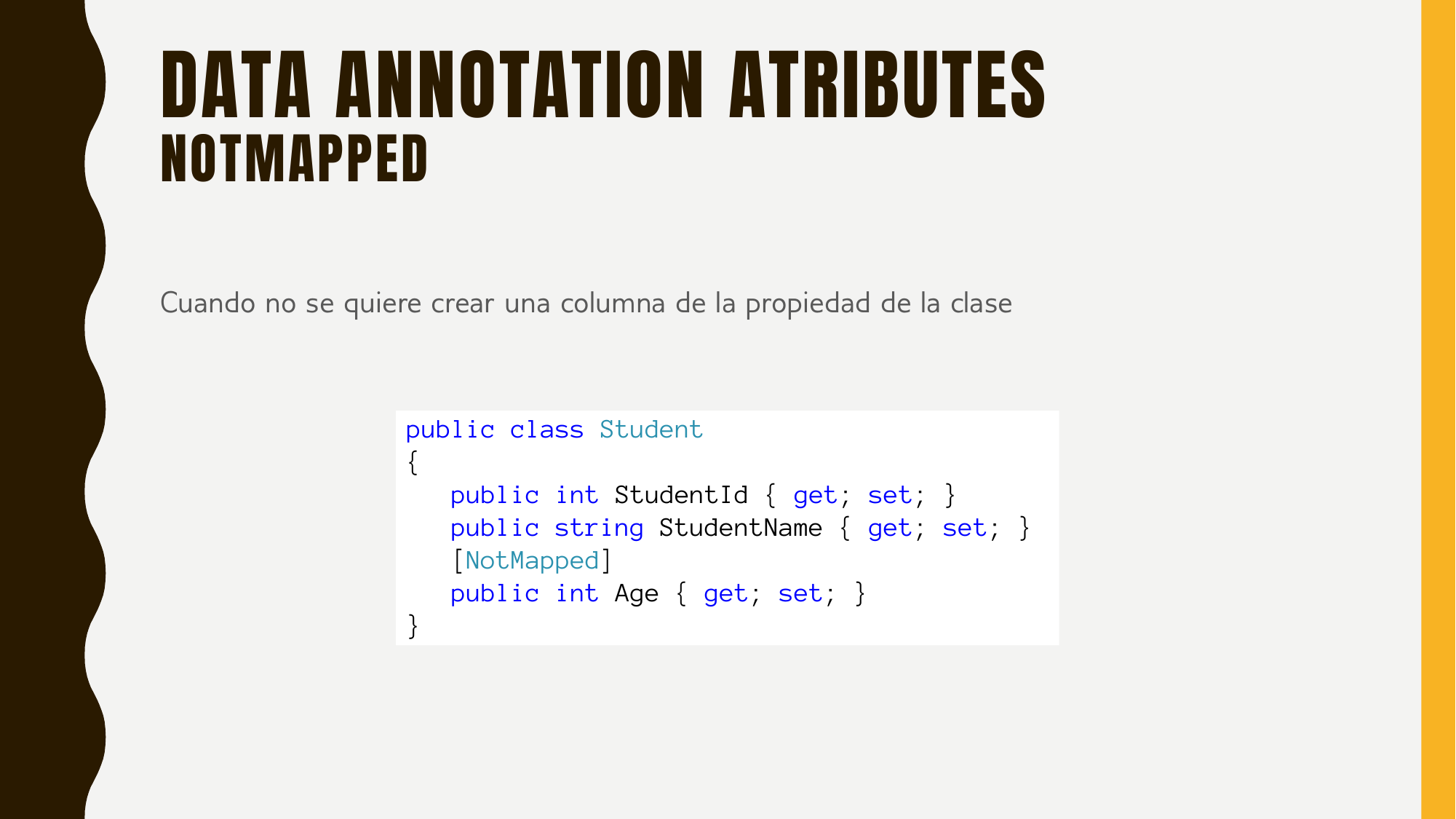

# Data annotation atributes notmapped
Cuando no se quiere crear una columna de la propiedad de la clase
public class Student
{
   public int StudentId { get; set; }
   public string StudentName { get; set; }
   [NotMapped]
   public int Age { get; set; }
}